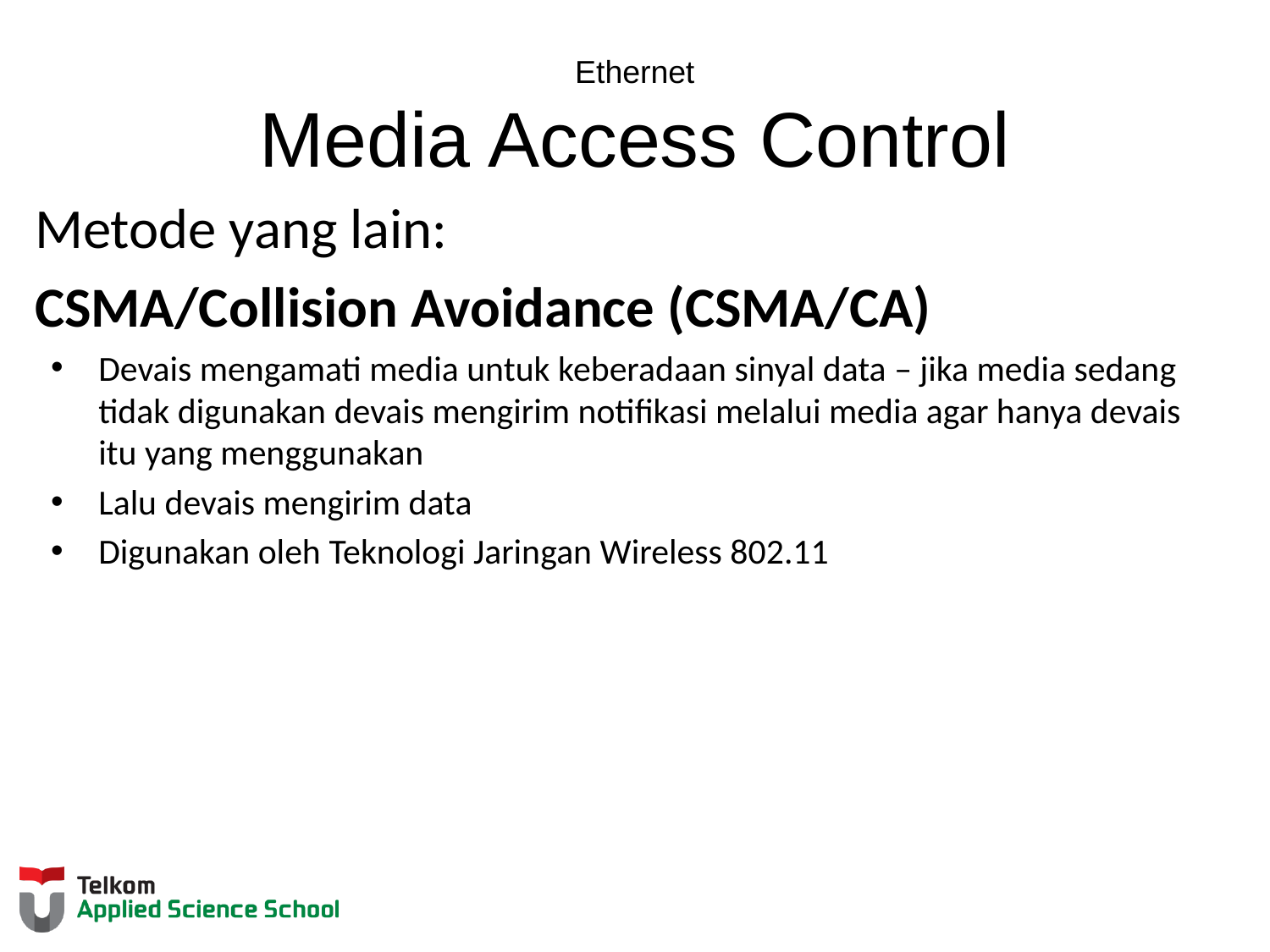

# Ethernet Media Access Control
Metode yang lain:
CSMA/Collision Avoidance (CSMA/CA)
Devais mengamati media untuk keberadaan sinyal data – jika media sedang tidak digunakan devais mengirim notifikasi melalui media agar hanya devais itu yang menggunakan
Lalu devais mengirim data
Digunakan oleh Teknologi Jaringan Wireless 802.11